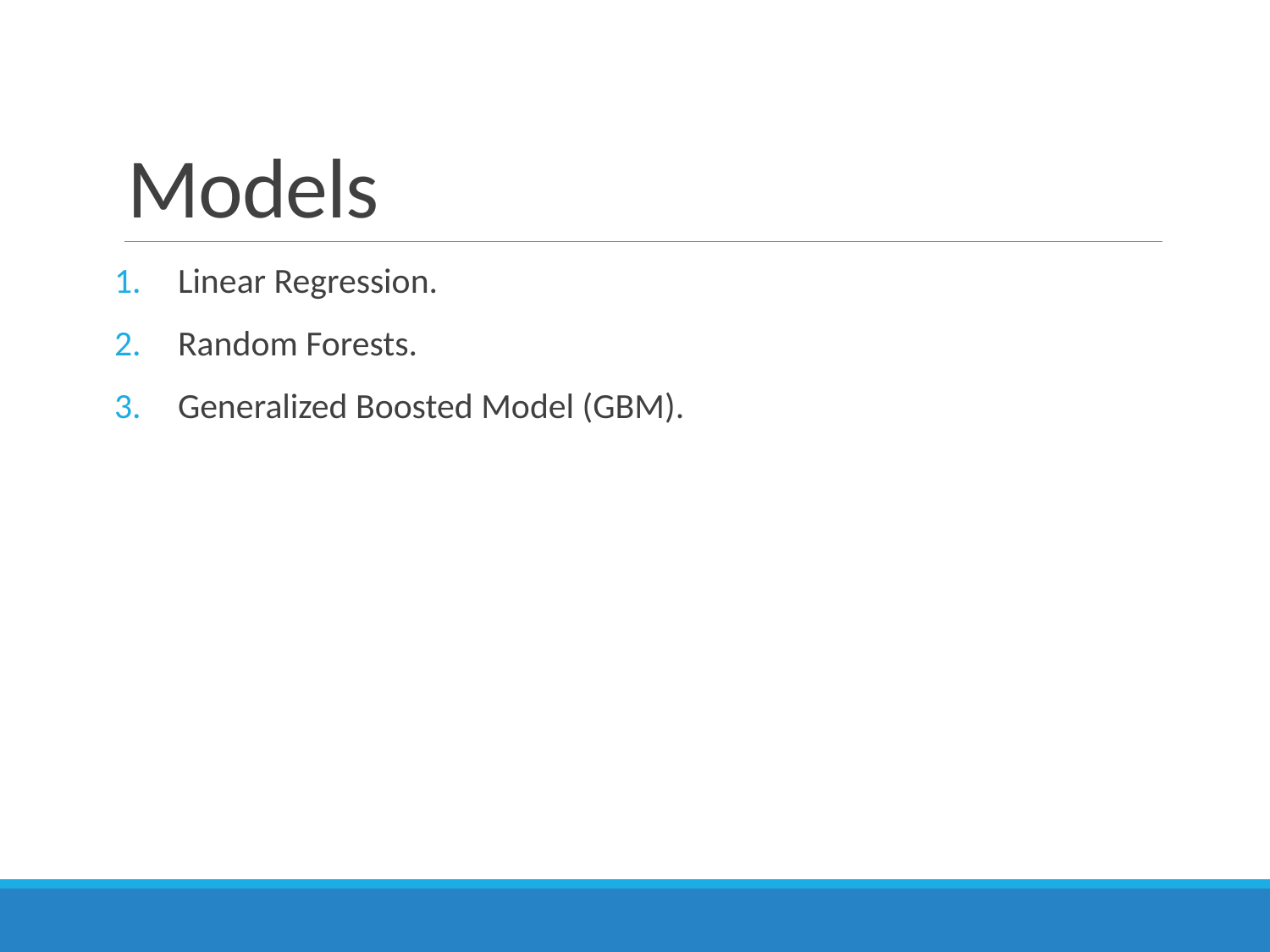

# Models
Linear Regression.
Random Forests.
Generalized Boosted Model (GBM).